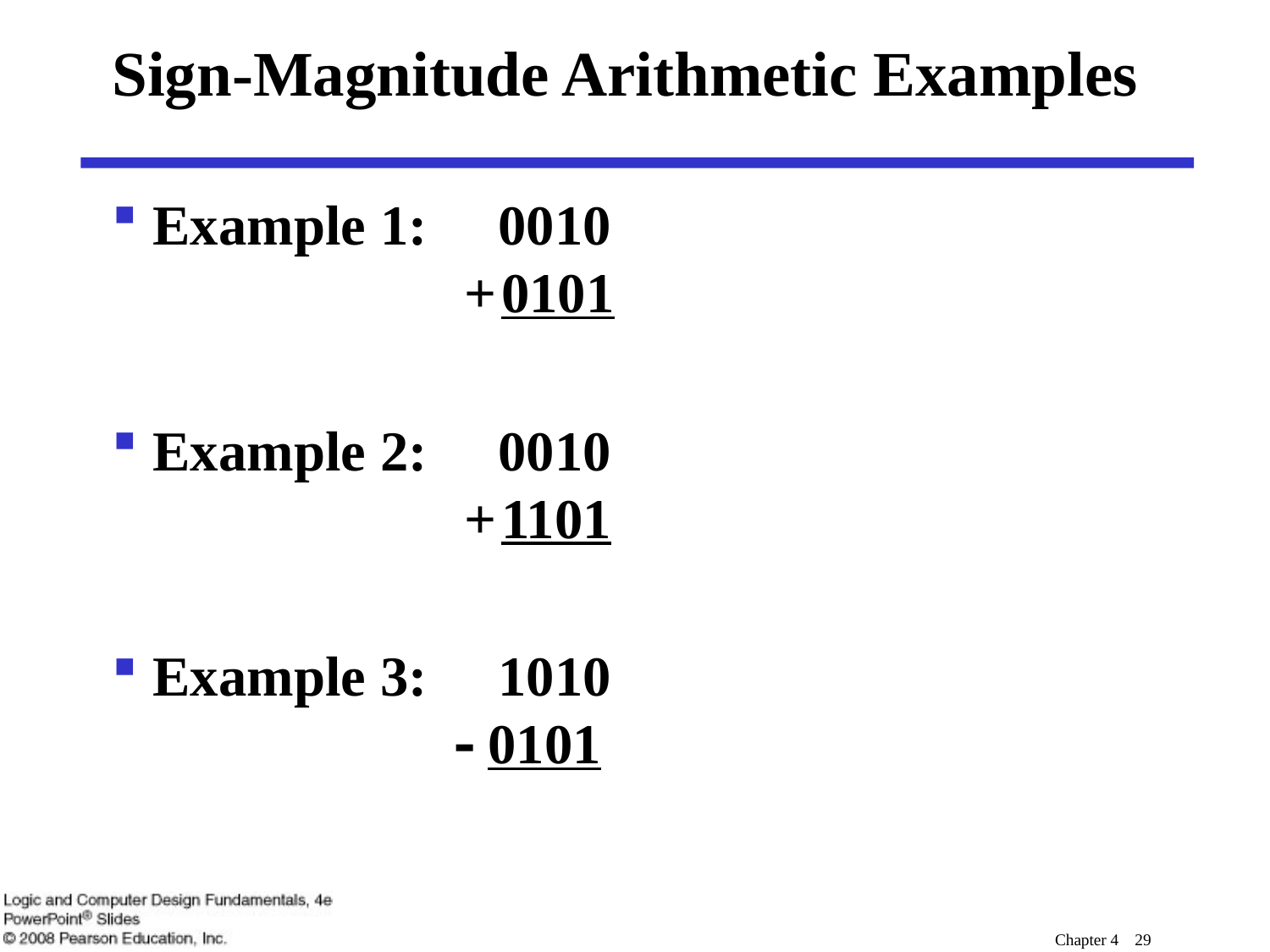

# Sign-Magnitude Arithmetic Examples
Example 1:     0010
                      + 0101

Example 2:     0010
                      + 1101

Example 3:     1010
                      − 0101

Chapter 4    29